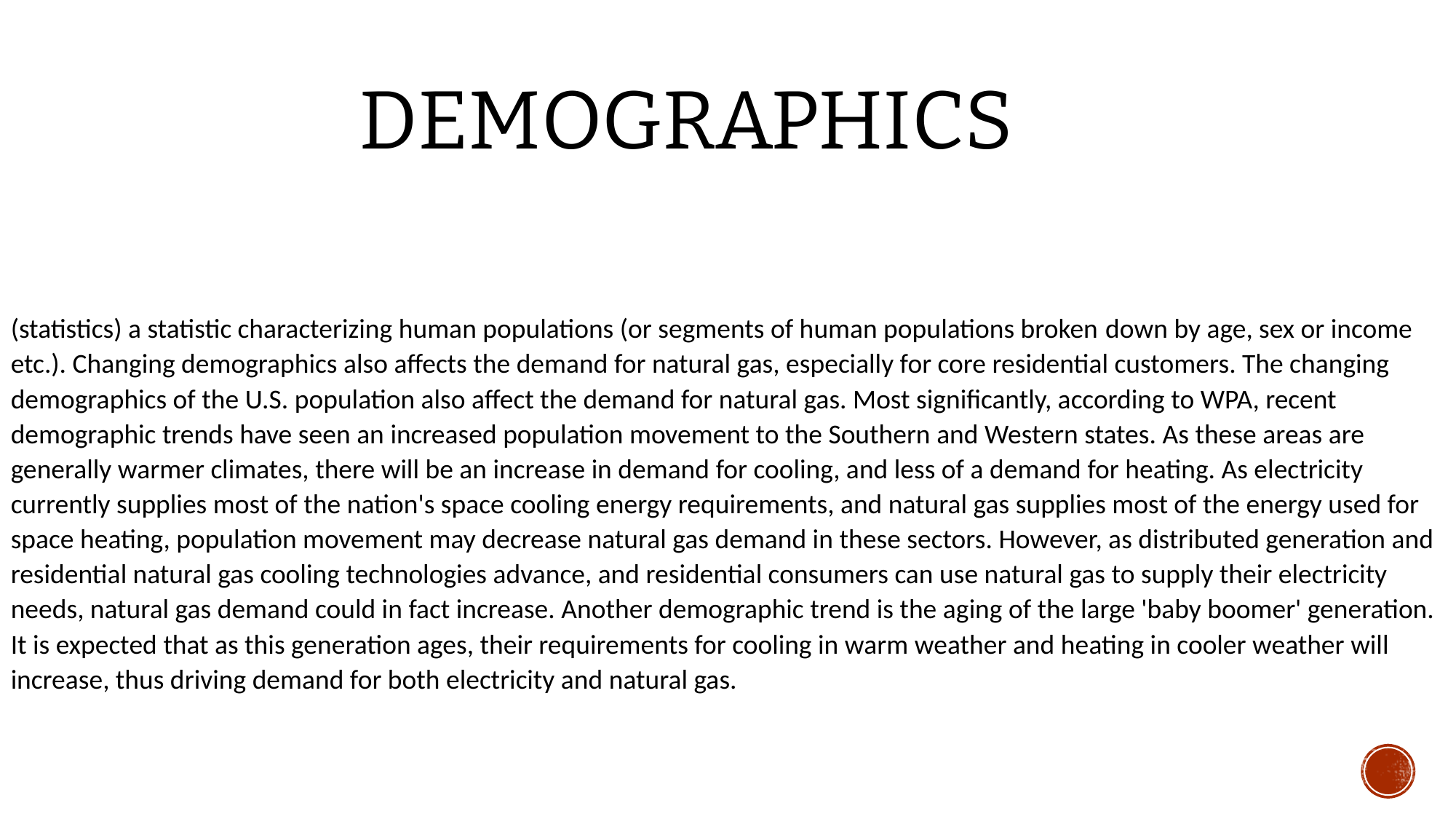

DEMOGRAPHICS
(statistics) a statistic characterizing human populations (or segments of human populations broken down by age, sex or income etc.). Changing demographics also affects the demand for natural gas, especially for core residential customers. The changing demographics of the U.S. population also affect the demand for natural gas. Most significantly, according to WPA, recent demographic trends have seen an increased population movement to the Southern and Western states. As these areas are generally warmer climates, there will be an increase in demand for cooling, and less of a demand for heating. As electricity currently supplies most of the nation's space cooling energy requirements, and natural gas supplies most of the energy used for space heating, population movement may decrease natural gas demand in these sectors. However, as distributed generation and residential natural gas cooling technologies advance, and residential consumers can use natural gas to supply their electricity needs, natural gas demand could in fact increase. Another demographic trend is the aging of the large 'baby boomer' generation. It is expected that as this generation ages, their requirements for cooling in warm weather and heating in cooler weather will increase, thus driving demand for both electricity and natural gas.